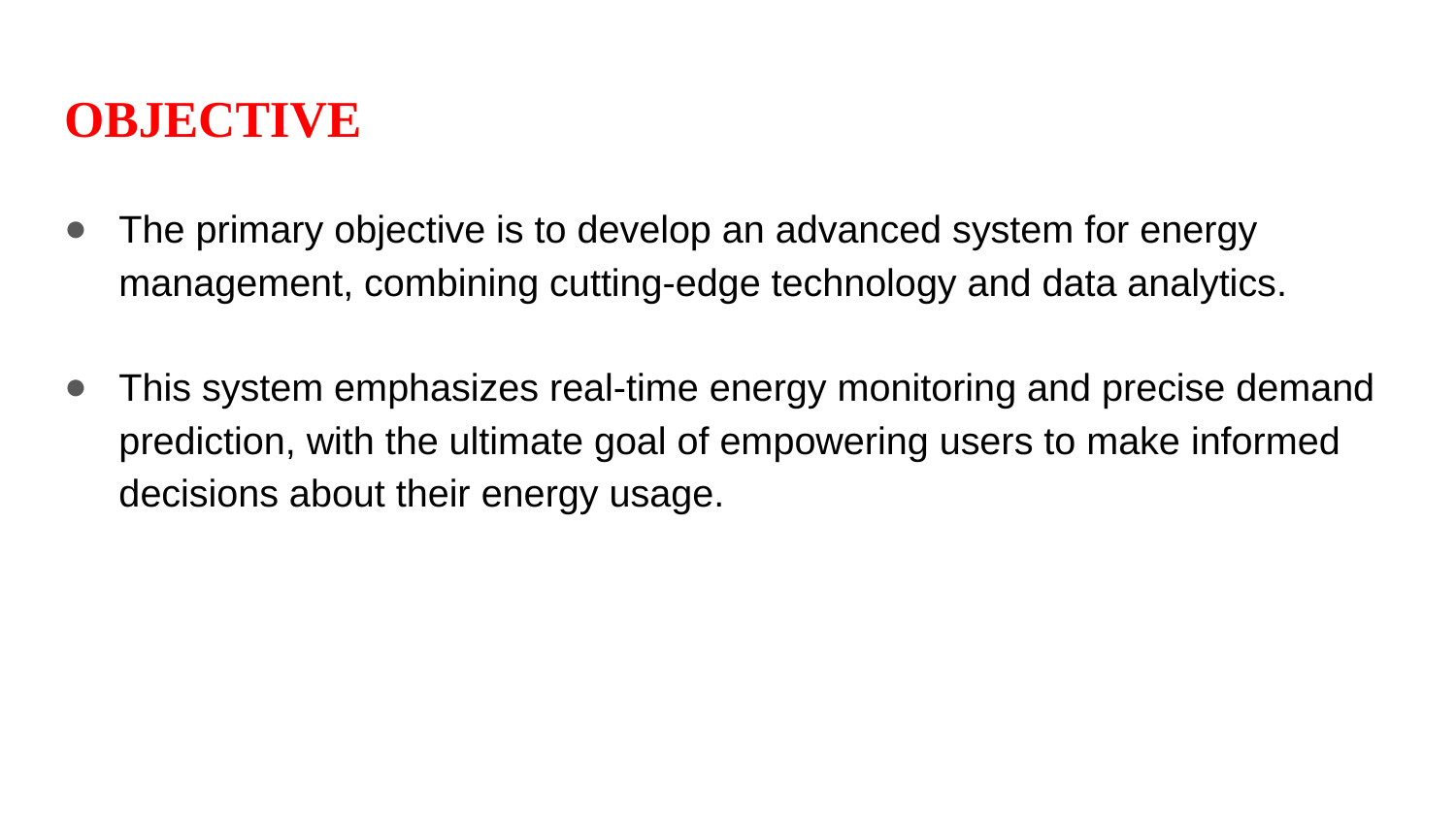

# OBJECTIVE
The primary objective is to develop an advanced system for energy management, combining cutting-edge technology and data analytics.

This system emphasizes real-time energy monitoring and precise demand prediction, with the ultimate goal of empowering users to make informed decisions about their energy usage.